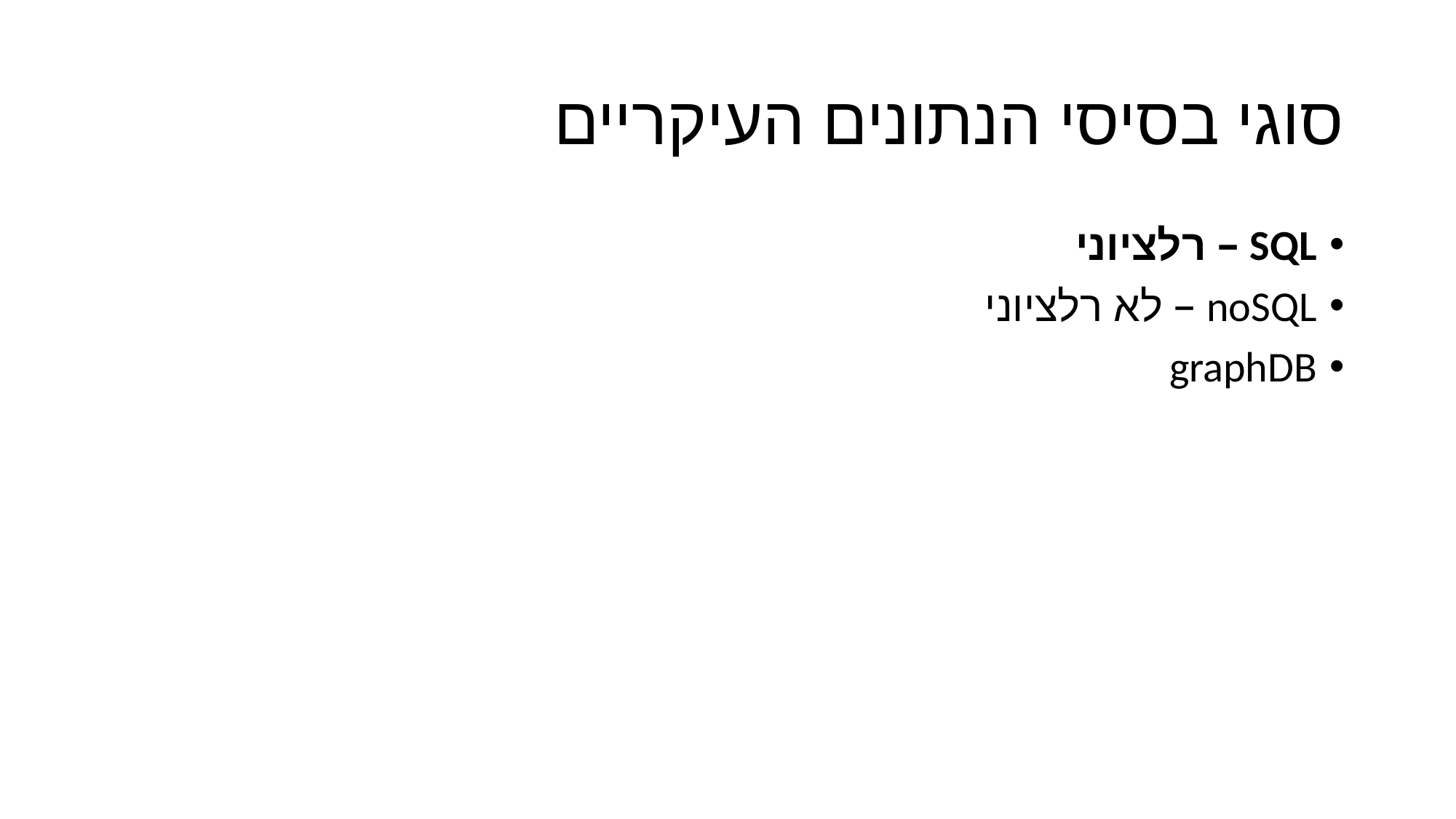

# סוגי בסיסי הנתונים העיקריים
SQL – רלציוני
noSQL – לא רלציוני
graphDB